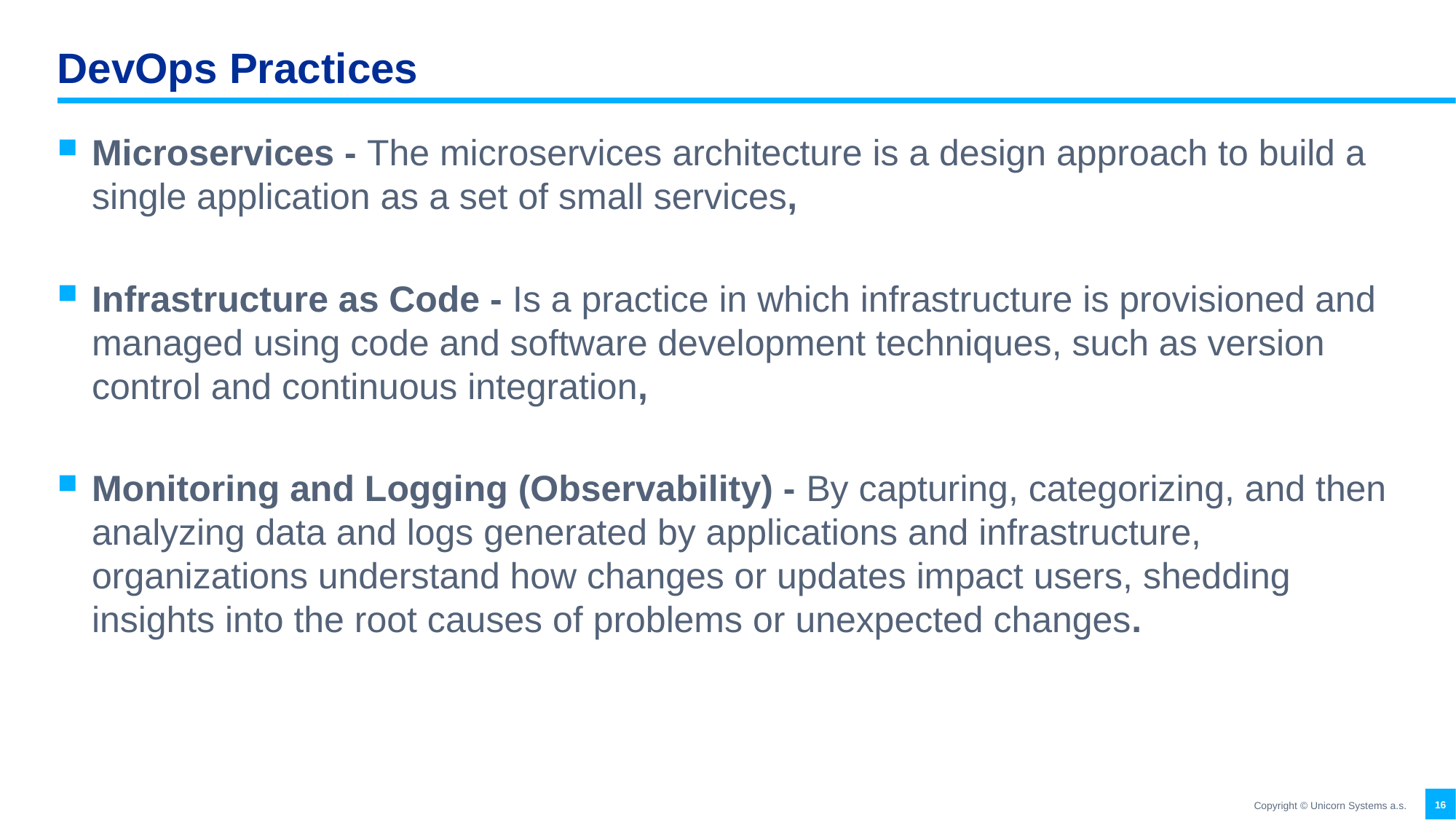

# DevOps Practices
Microservices - The microservices architecture is a design approach to build a single application as a set of small services,

Infrastructure as Code - Is a practice in which infrastructure is provisioned and managed using code and software development techniques, such as version control and continuous integration,

Monitoring and Logging (Observability) - By capturing, categorizing, and then analyzing data and logs generated by applications and infrastructure, organizations understand how changes or updates impact users, shedding insights into the root causes of problems or unexpected changes.

16
Copyright © Unicorn Systems a.s.